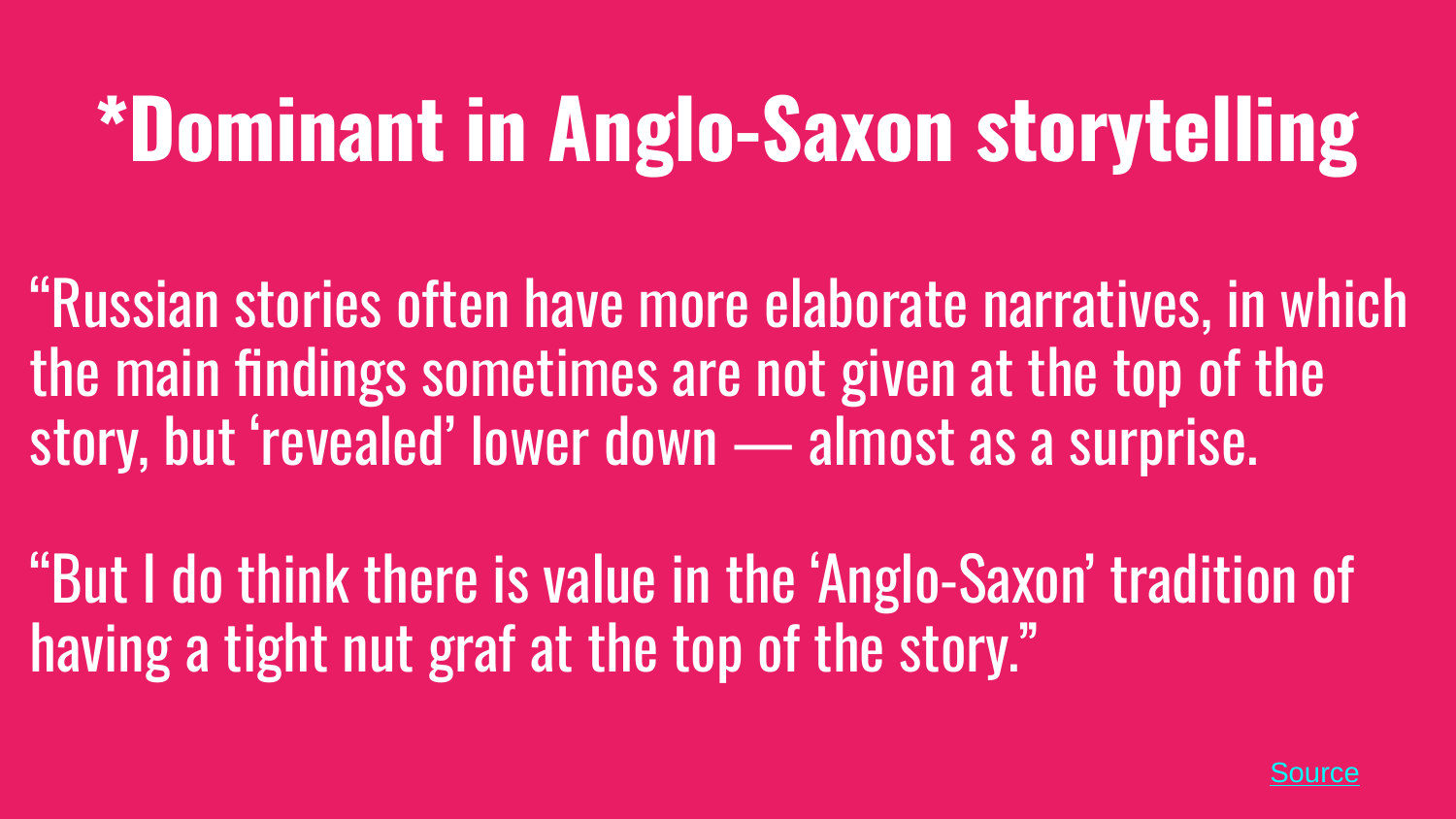

*Dominant in Anglo-Saxon storytelling

“Russian stories often have more elaborate narratives, in which the main findings sometimes are not given at the top of the story, but ‘revealed’ lower down — almost as a surprise.

“But I do think there is value in the ‘Anglo-Saxon’ tradition of having a tight nut graf at the top of the story.”

Source